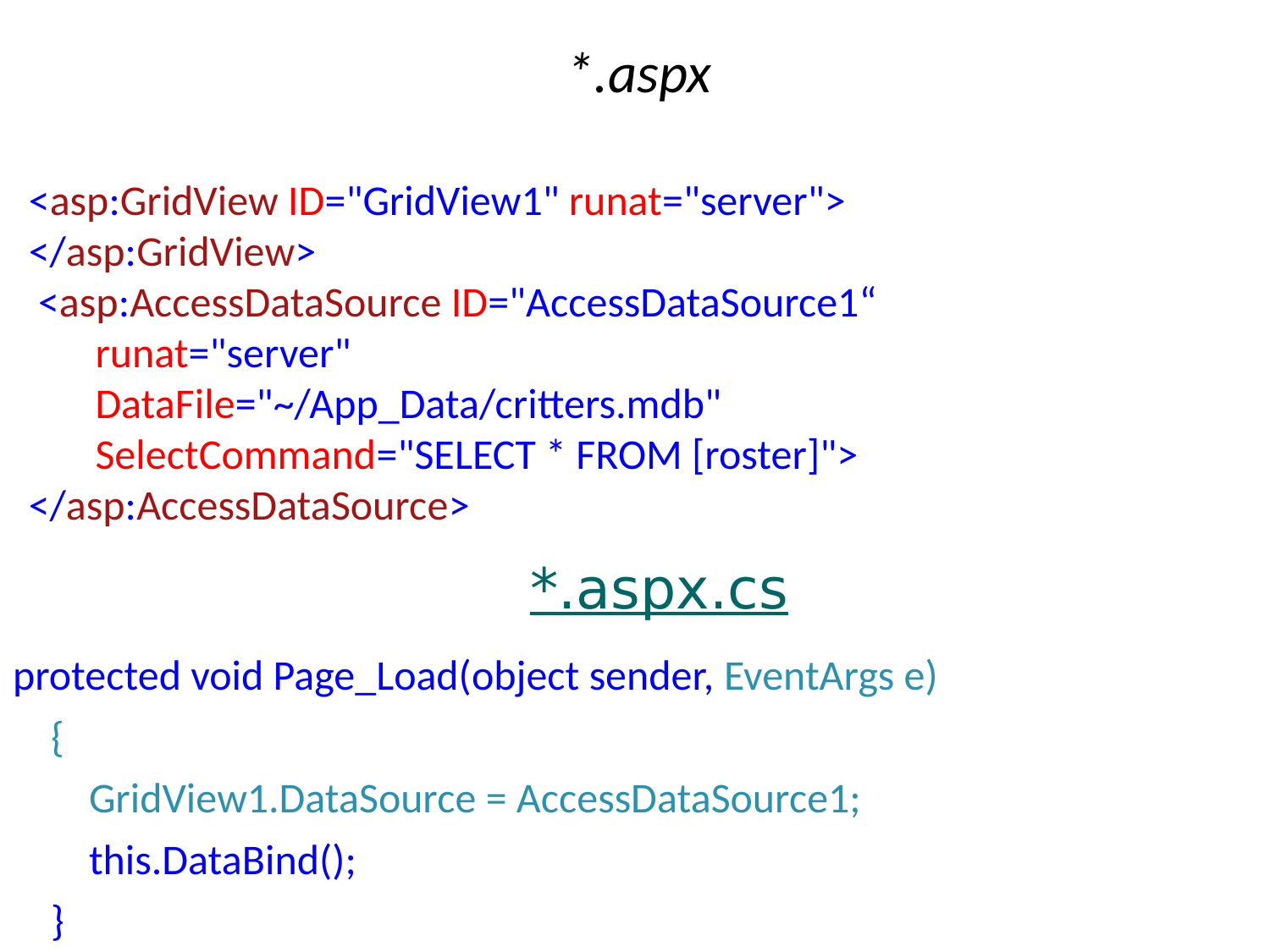

# *.aspx
<asp:GridView ID="GridView1" runat="server">
</asp:GridView>
 <asp:AccessDataSource ID="AccessDataSource1“
       runat="server"
       DataFile="~/App_Data/critters.mdb"
       SelectCommand="SELECT * FROM [roster]">
</asp:AccessDataSource>
*.aspx.cs
protected void Page_Load(object sender, EventArgs e)
    {
        GridView1.DataSource = AccessDataSource1;
        this.DataBind();
    }